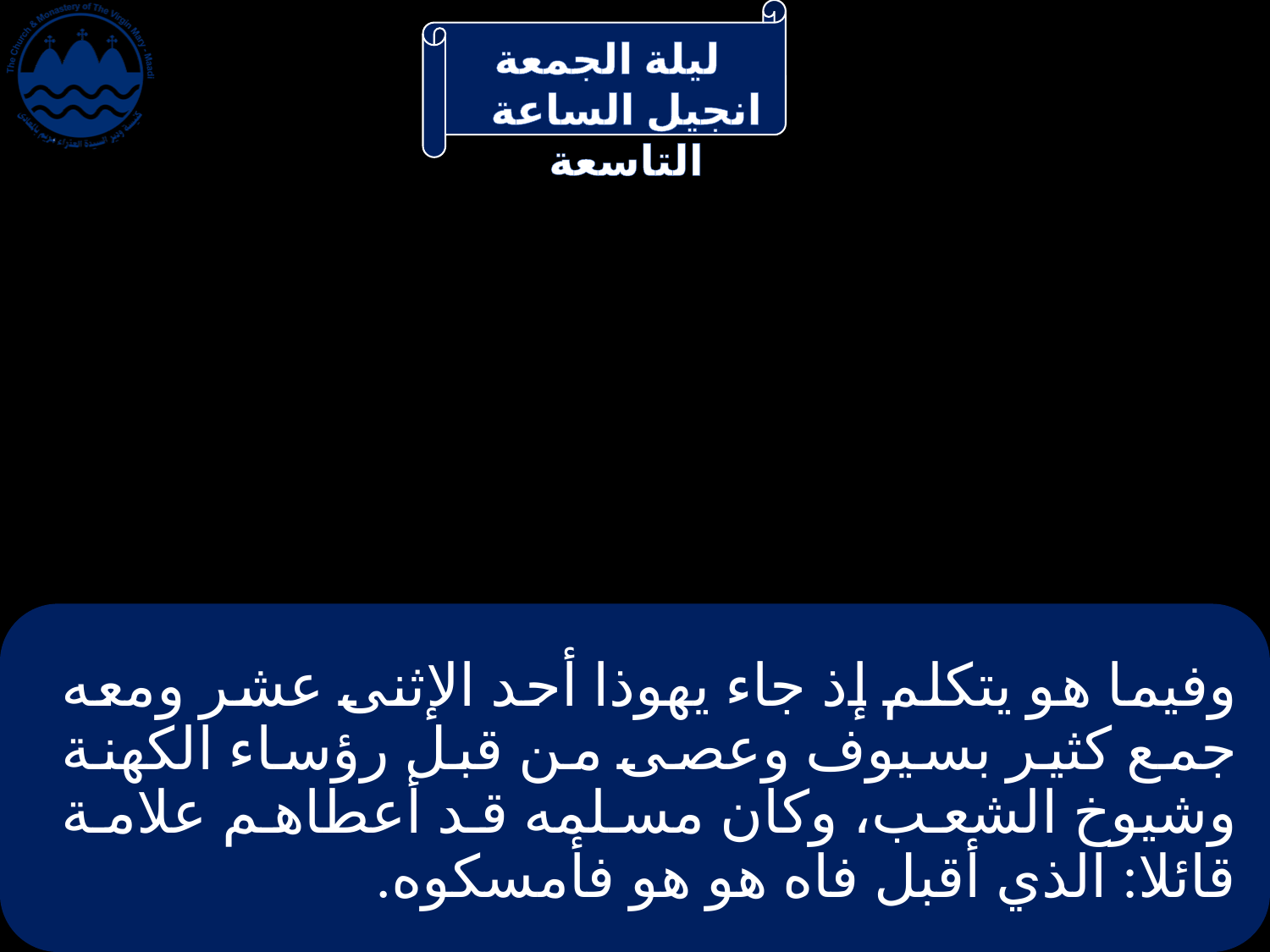

# وفيما هو يتكلم إذ جاء يهوذا أحد الإثنى عشر ومعه جمع كثير بسيوف وعصى من قبل رؤساء الكهنة وشيوخ الشعب، وكان مسلمه قد أعطاهم علامة قائلا: الذي أقبل فاه هو هو فأمسكوه.